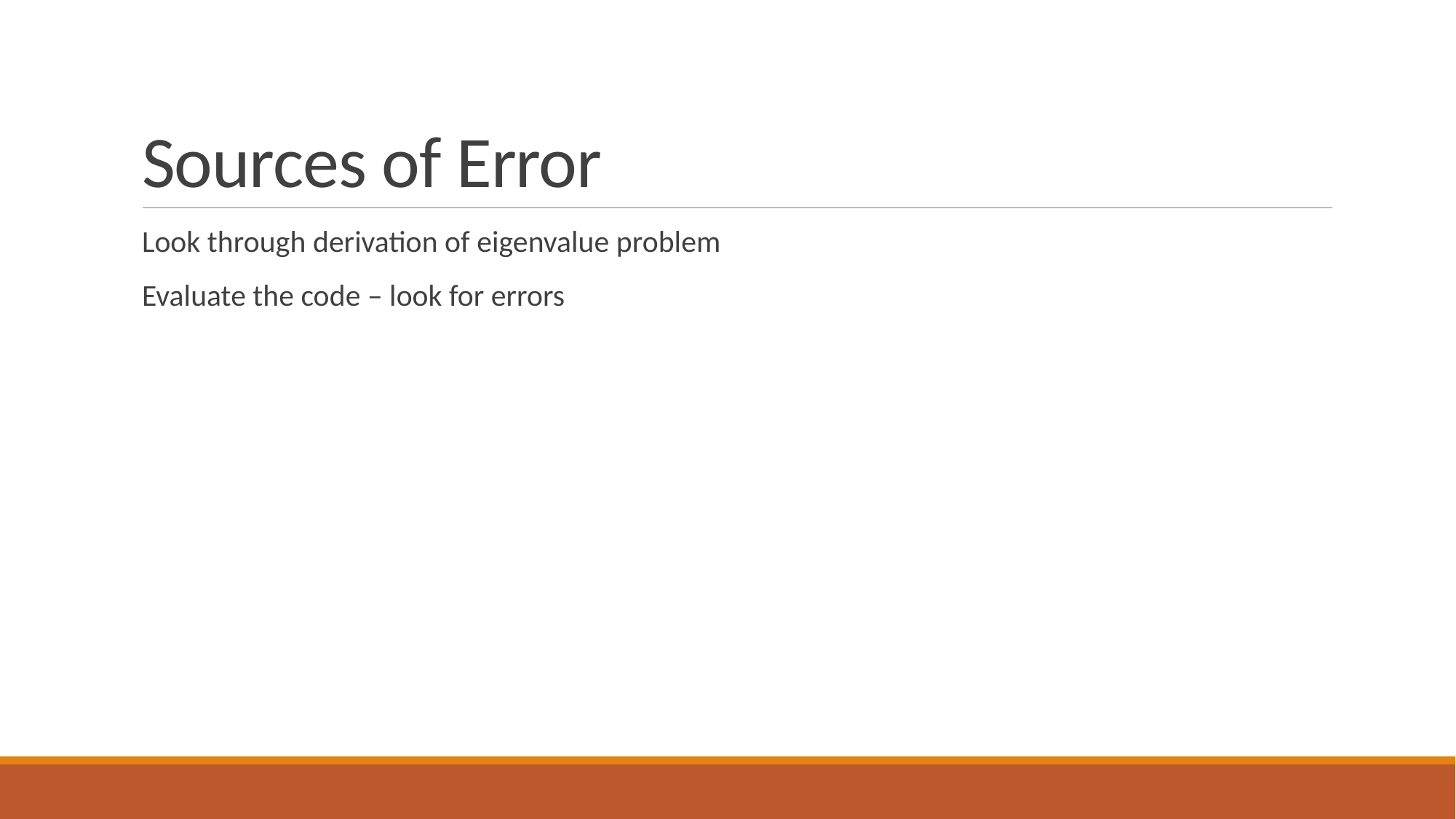

# Sources of Error
Look through derivation of eigenvalue problem
Evaluate the code – look for errors